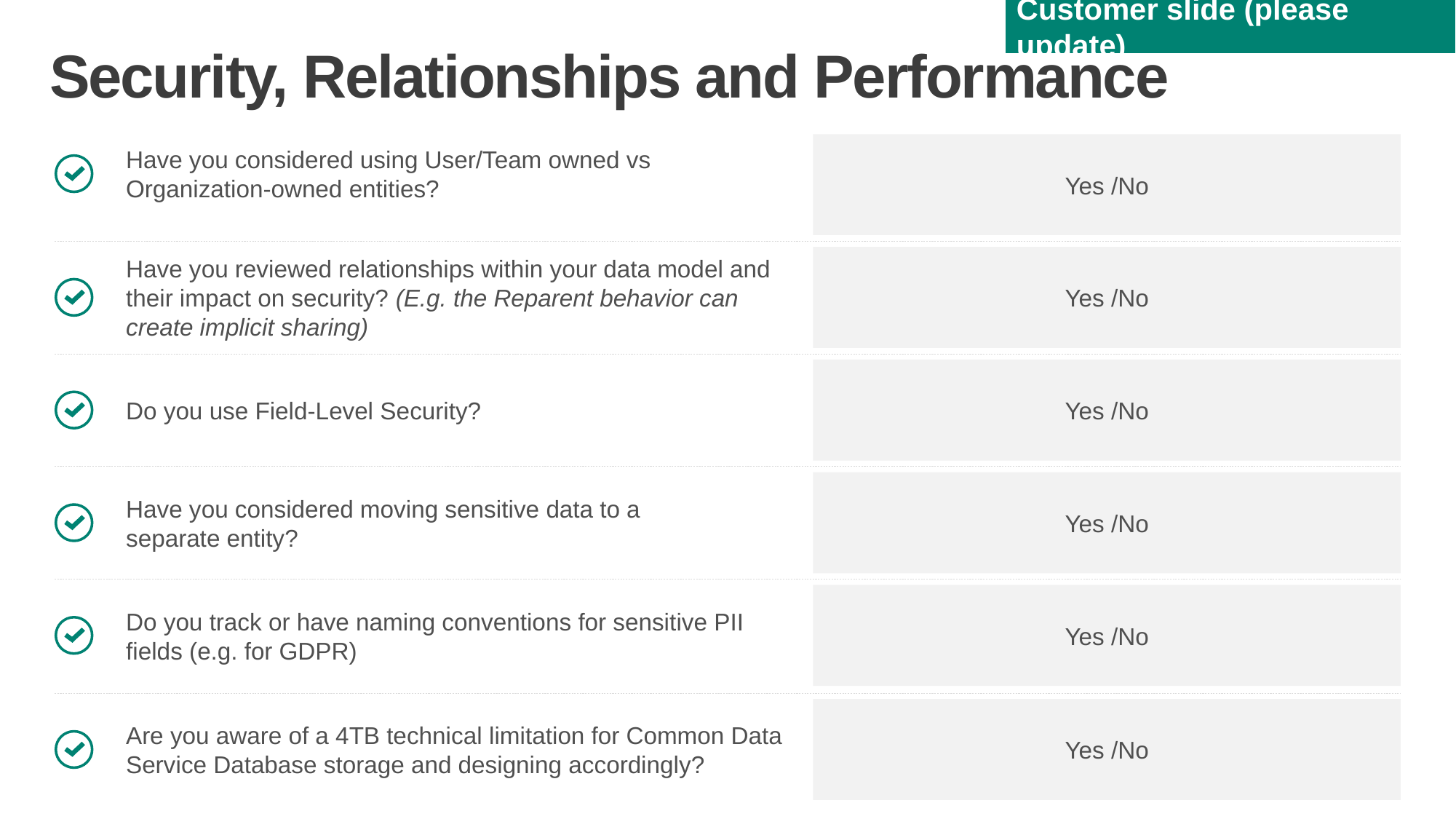

Customer slide (please update)
# Security, Relationships and Performance
Yes /No
Have you considered using User/Team owned vs Organization-owned entities?

Yes /No
Have you reviewed relationships within your data model and their impact on security? (E.g. the Reparent behavior can create implicit sharing)

Yes /No
Do you use Field-Level Security?

Yes /No
Have you considered moving sensitive data to a
separate entity?

Yes /No
Do you track or have naming conventions for sensitive PII fields (e.g. for GDPR)

Yes /No
Are you aware of a 4TB technical limitation for Common Data Service Database storage and designing accordingly?